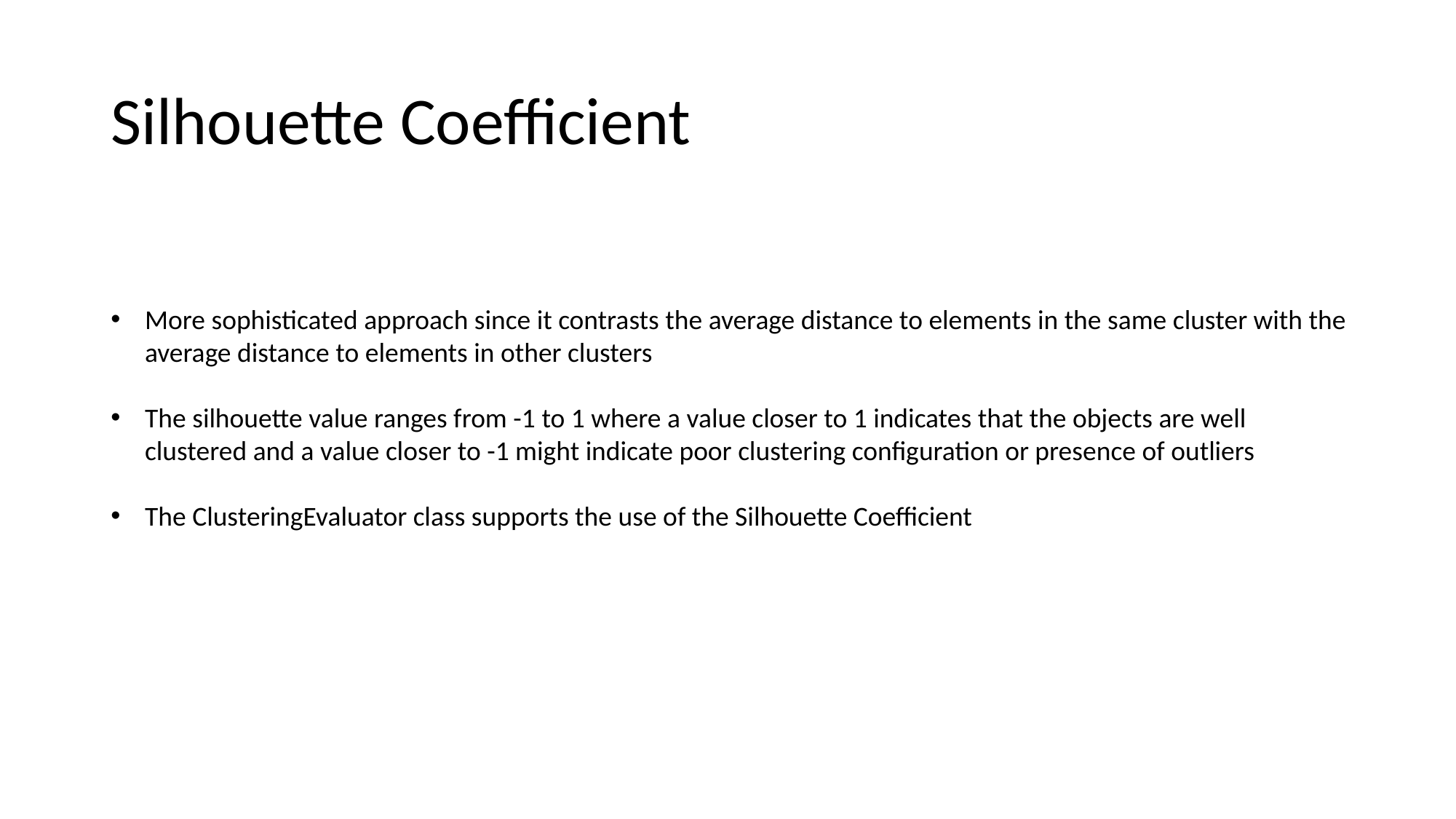

# Silhouette Coefficient
More sophisticated approach since it contrasts the average distance to elements in the same cluster with the average distance to elements in other clusters

The silhouette value ranges from -1 to 1 where a value closer to 1 indicates that the objects are well clustered and a value closer to -1 might indicate poor clustering configuration or presence of outliers

The ClusteringEvaluator class supports the use of the Silhouette Coefficient